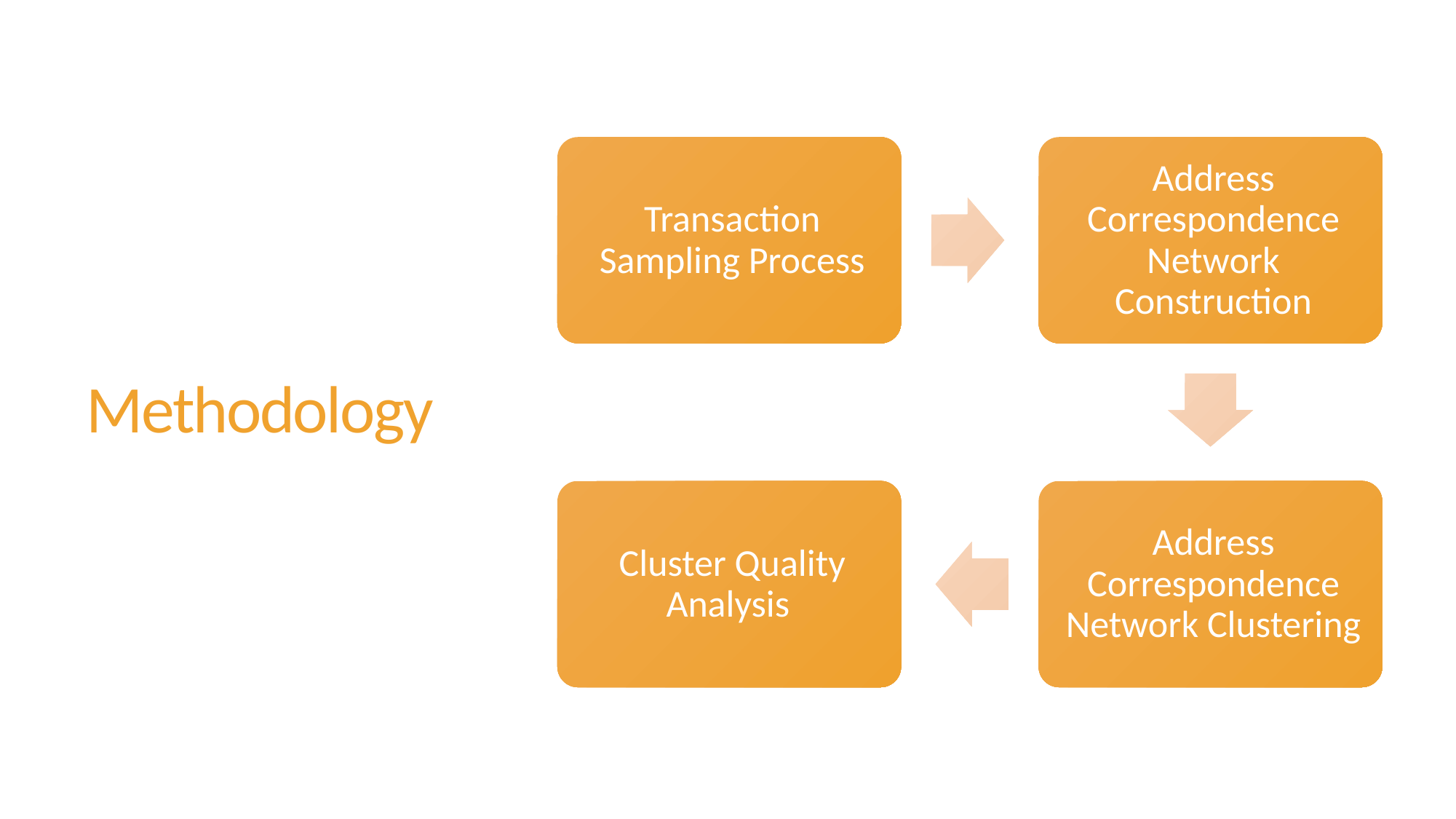

# Methodology
Transaction Sampling Process

Address Correspondence Network Construction

Address Correspondence Network Clustering

Cluster Quality Analysis